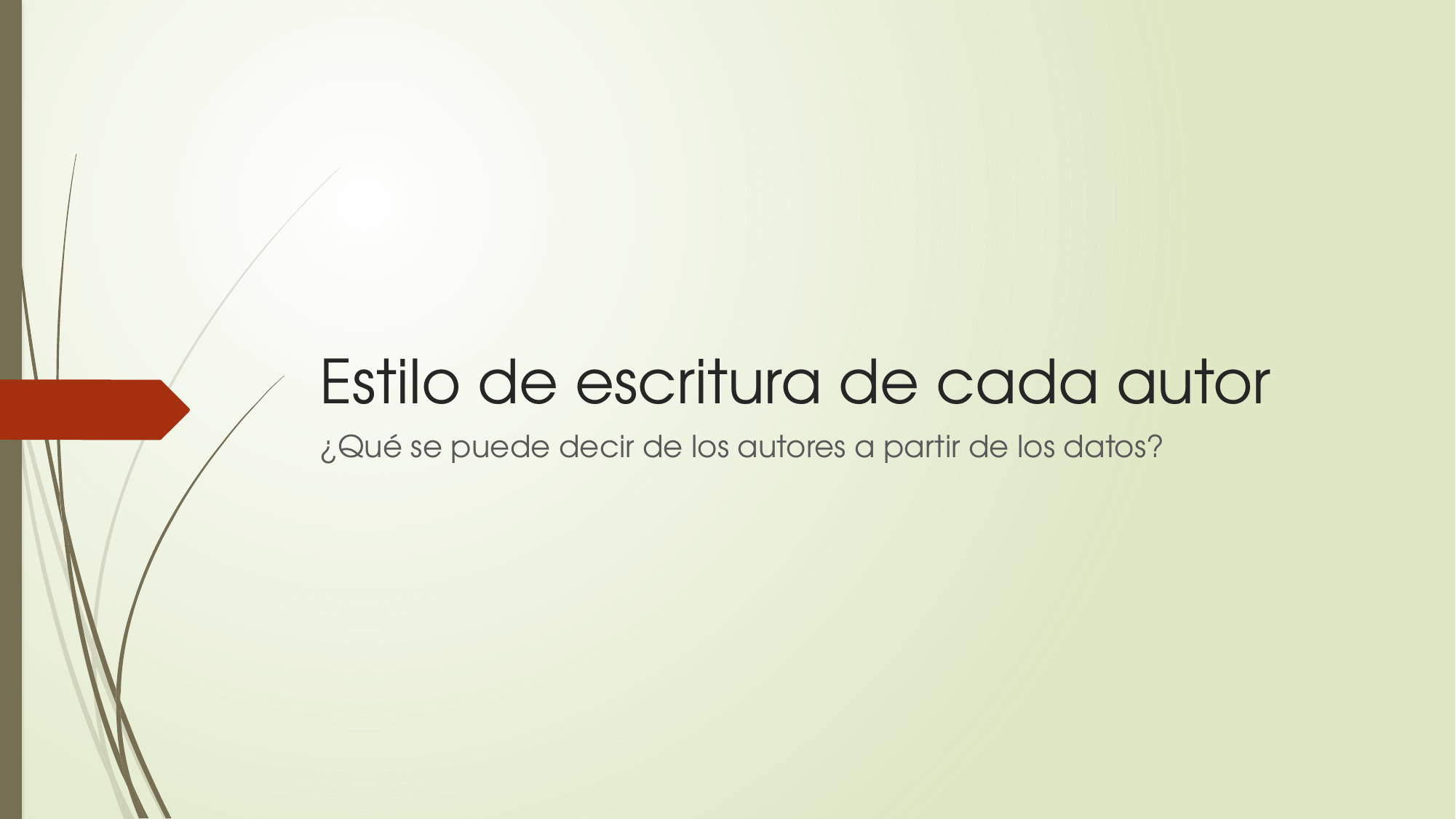

# Estilo de escritura de cada autor
¿Qué se puede decir de los autores a partir de los datos?